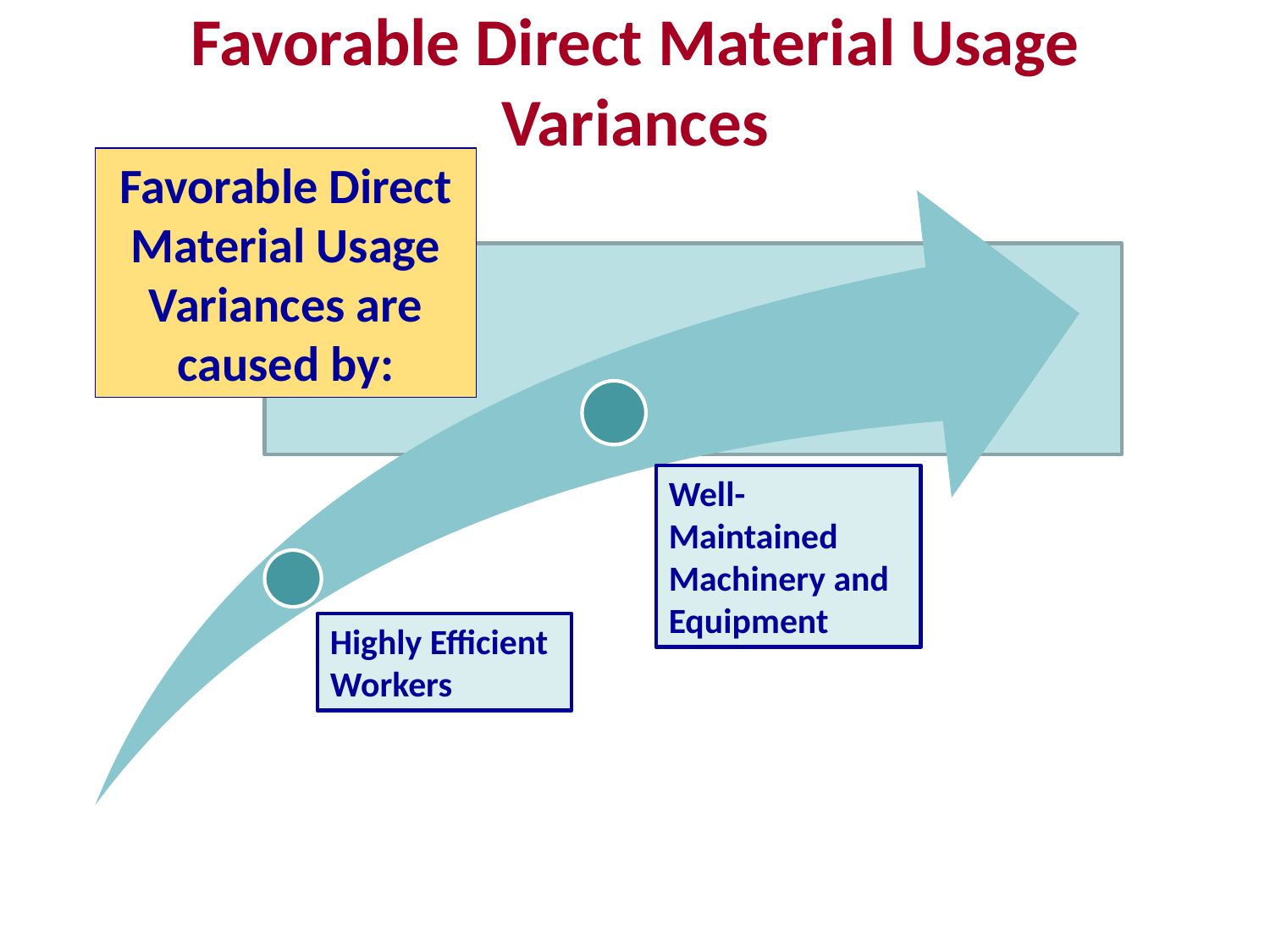

# Favorable Direct Material Usage Variances
Favorable Direct Material Usage Variances are caused by:

Well-Maintained Machinery and
Equipment

Highly Efficient Workers